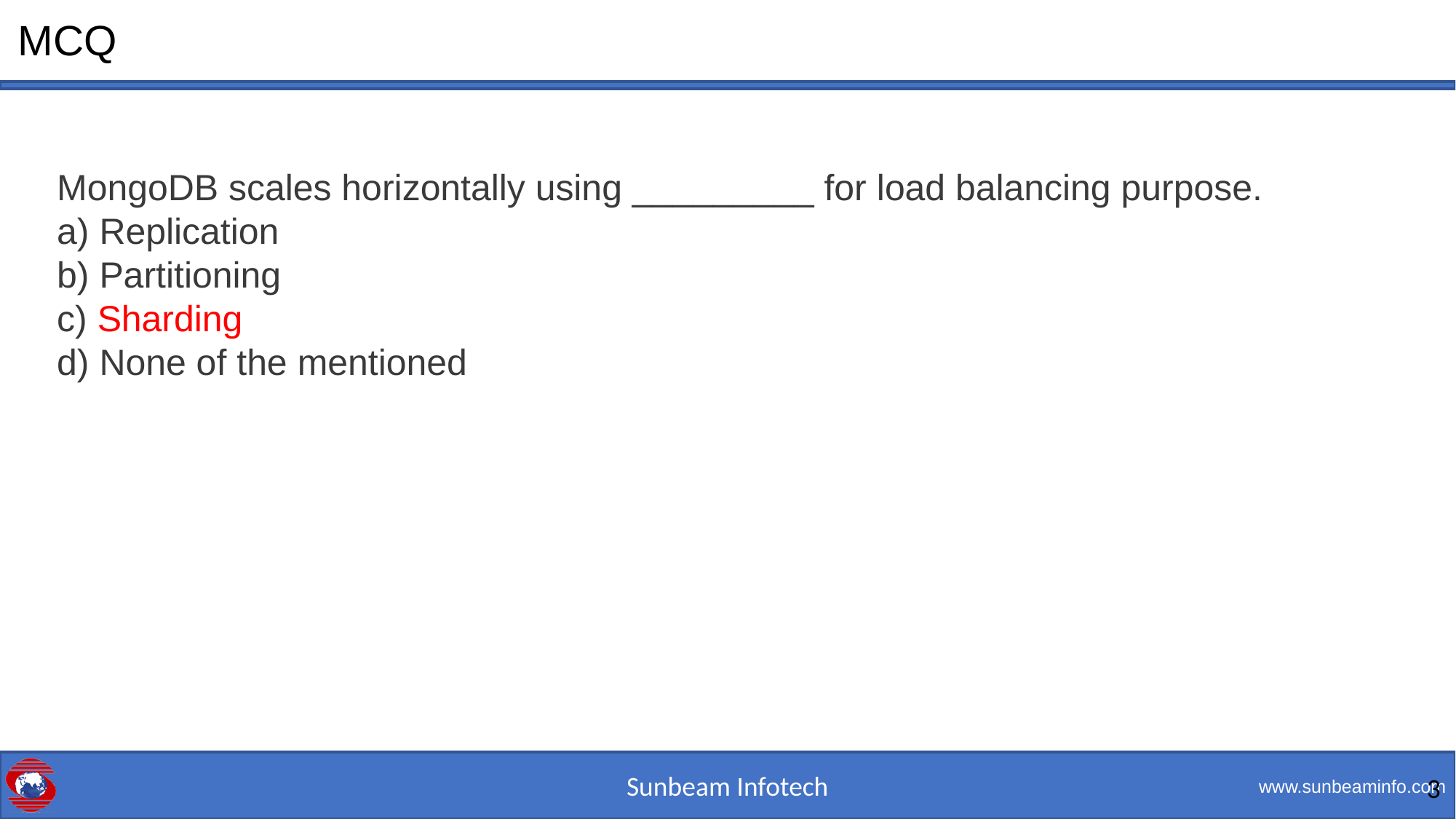

# MCQ

MongoDB scales horizontally using _________ for load balancing purpose.
a) Replication
b) Partitioning
c) Sharding
d) None of the mentioned
3